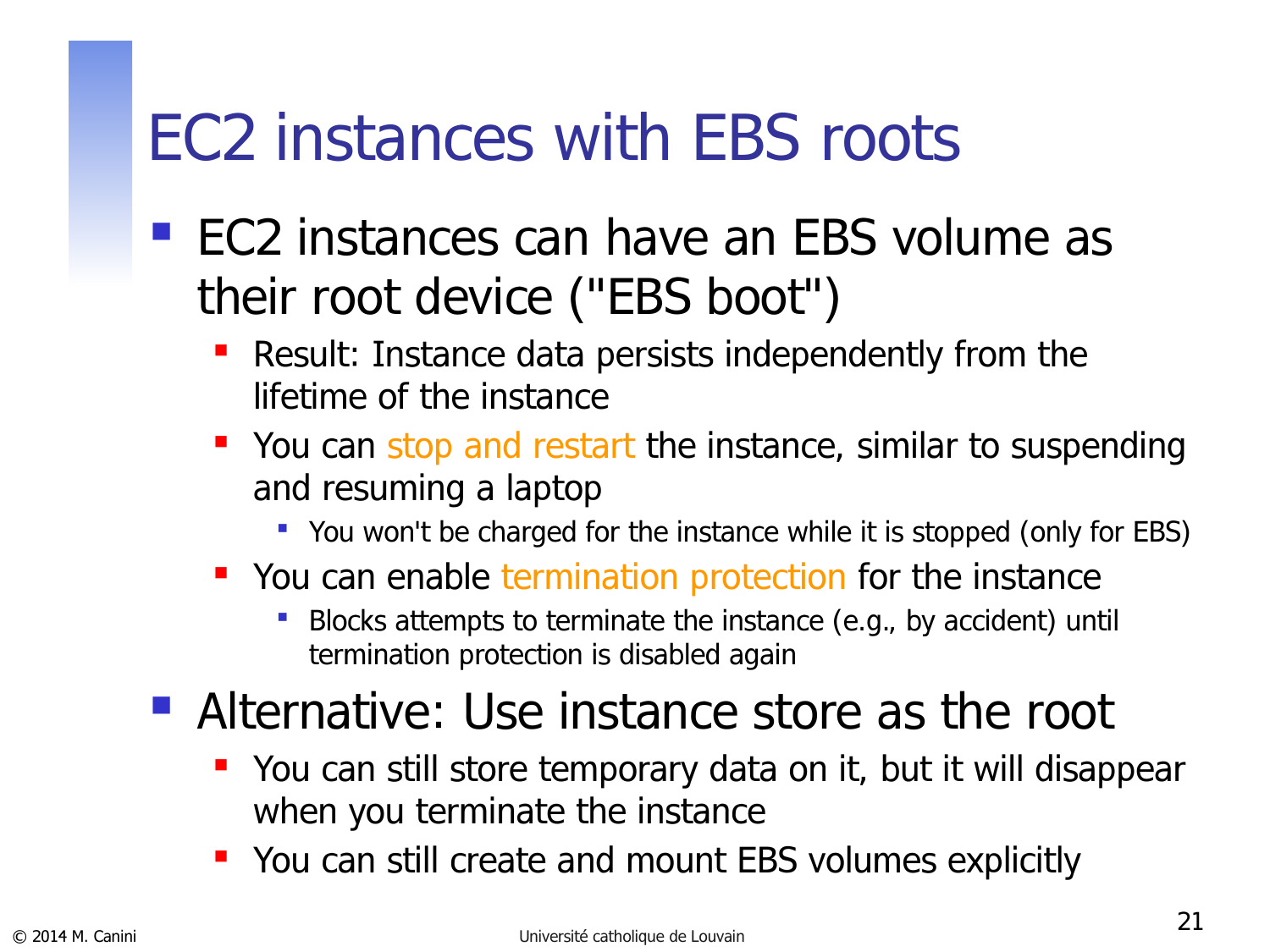

# EC2 instances with EBS roots
EC2 instances can have an EBS volume as their root device ("EBS boot")
Result: Instance data persists independently from the lifetime of the instance
You can stop and restart the instance, similar to suspending and resuming a laptop
You won't be charged for the instance while it is stopped (only for EBS)
You can enable termination protection for the instance
Blocks attempts to terminate the instance (e.g., by accident) until termination protection is disabled again
Alternative: Use instance store as the root
You can still store temporary data on it, but it will disappear when you terminate the instance
You can still create and mount EBS volumes explicitly

21
Université catholique de Louvain